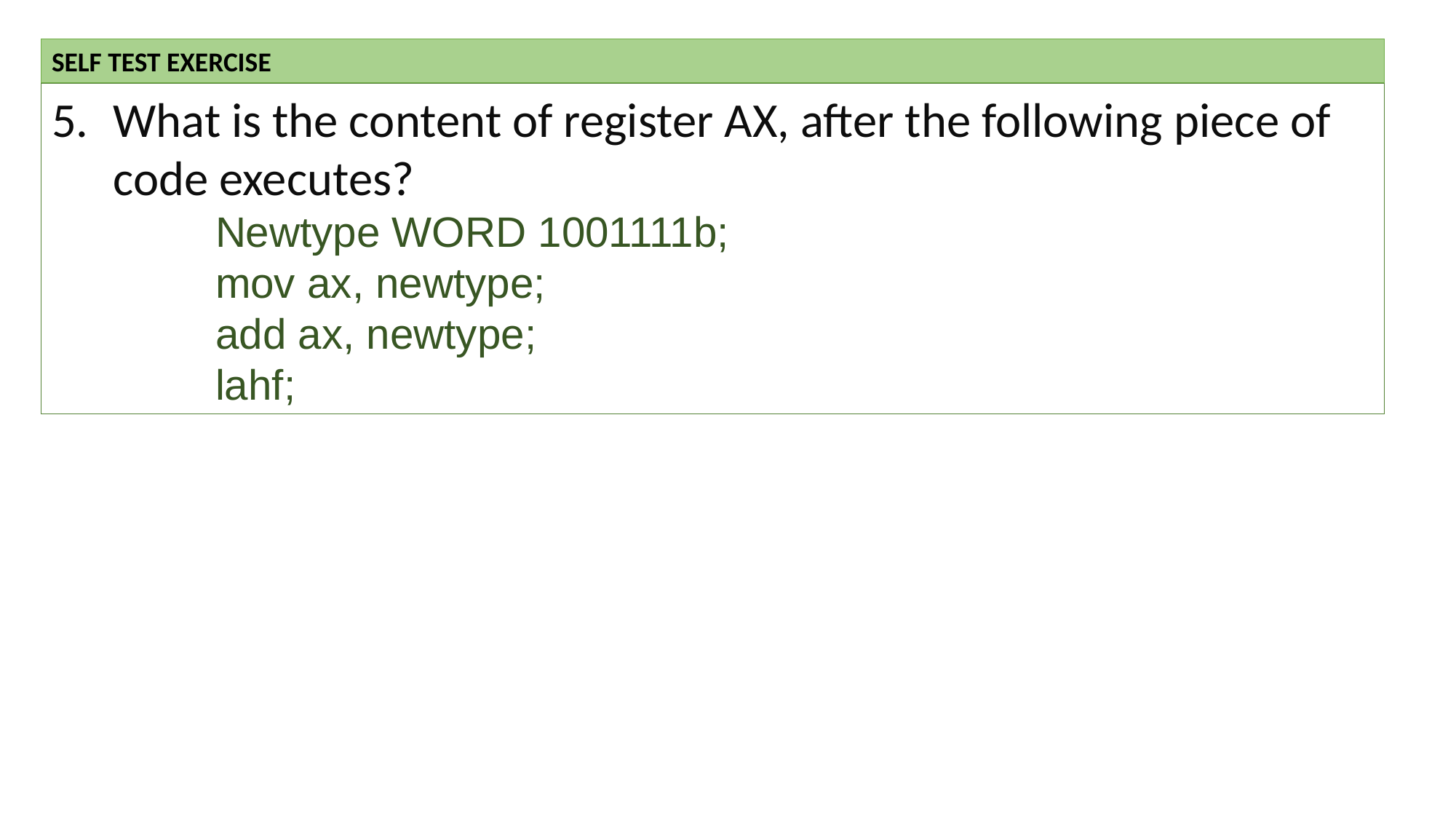

SELF TEST EXERCISE
What is the content of register AX, after the following piece of code executes?
Newtype WORD 1001111b;
mov ax, newtype;
add ax, newtype;
lahf;